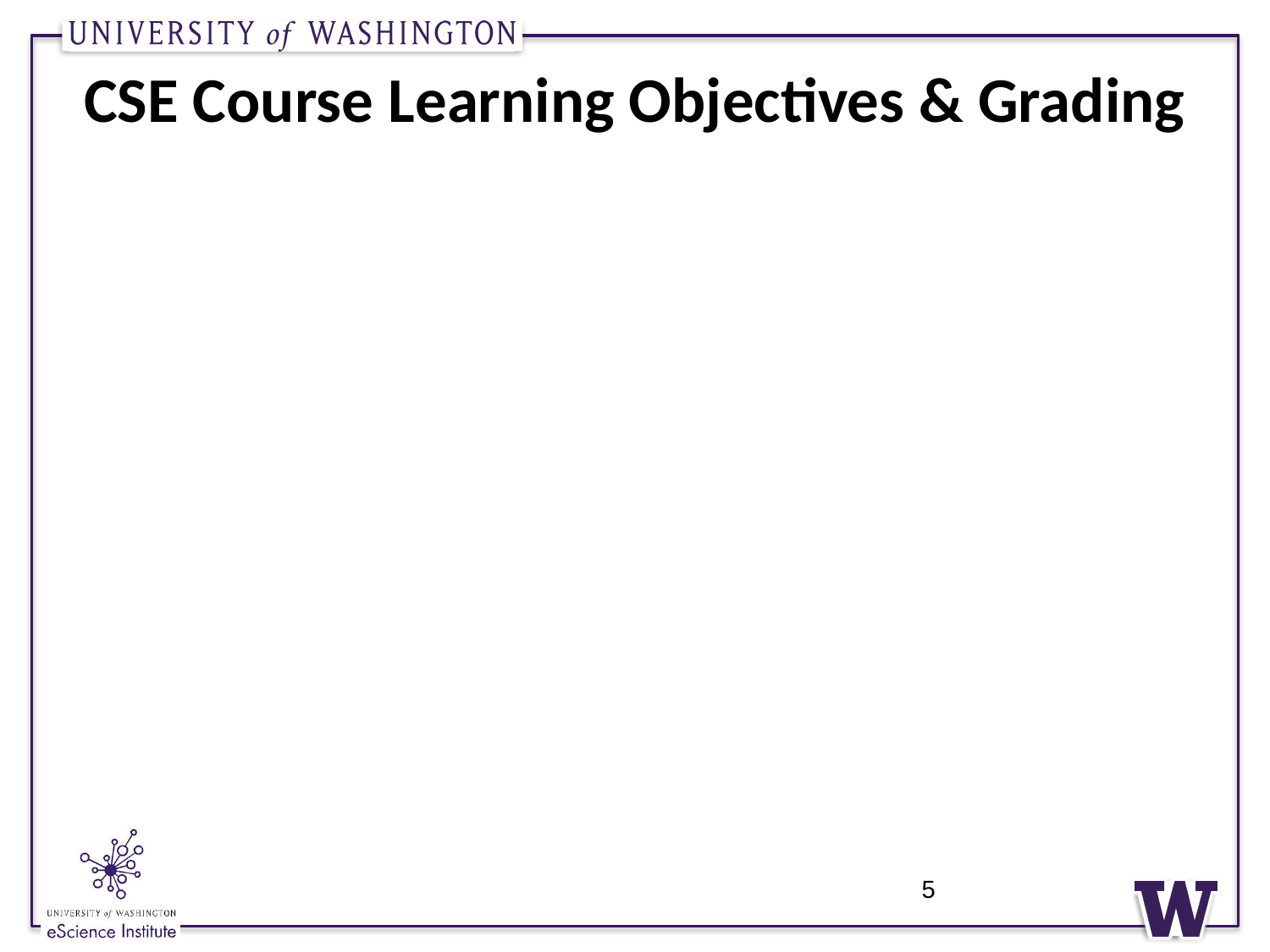

# CSE Course Learning Objectives & Grading

5